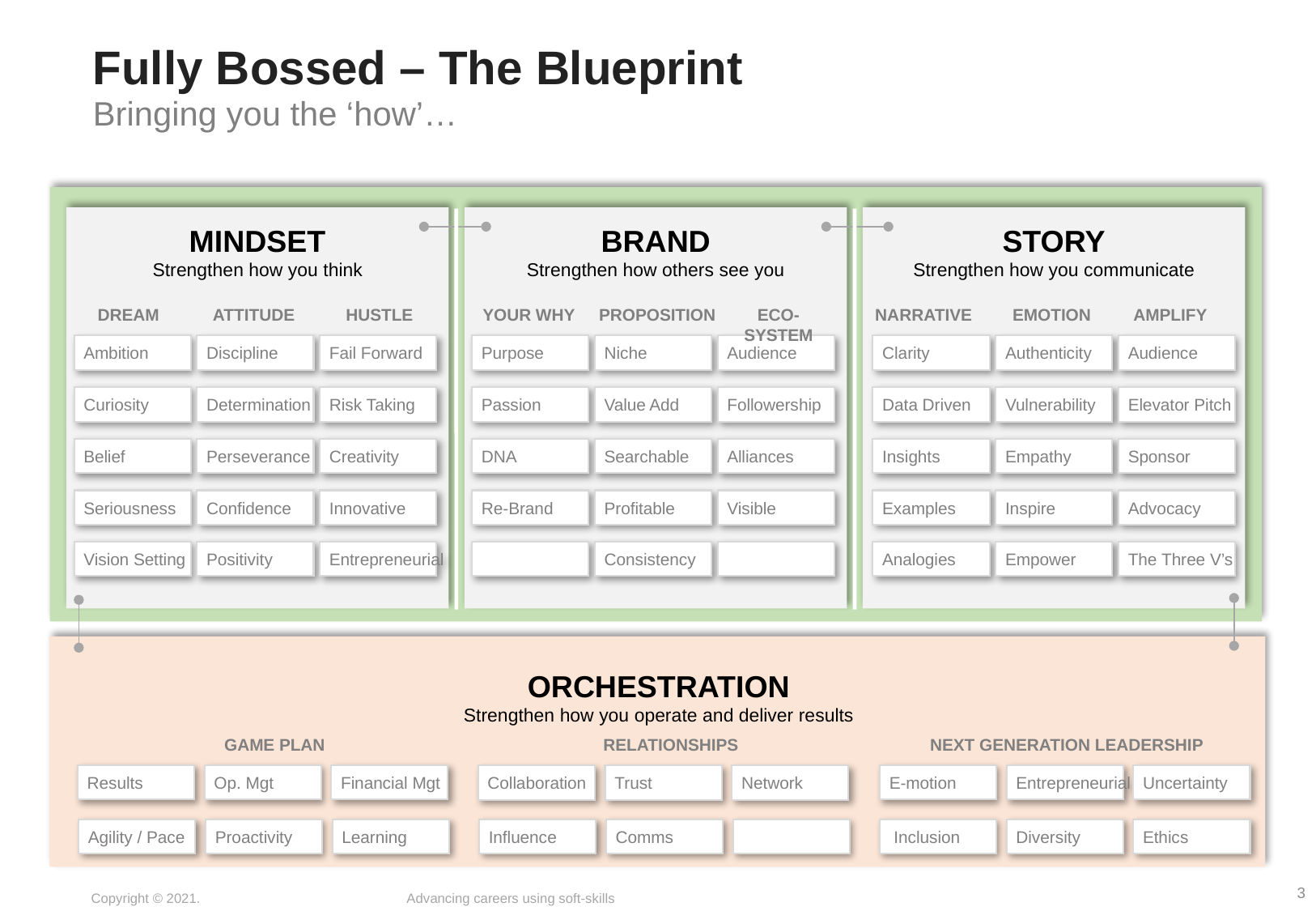

Fully Bossed – The Blueprint
Bringing you the ‘how’…

MINDSET
Strengthen how you think
BRAND
Strengthen how others see you
STORY
Strengthen how you communicate

DREAM
ATTITUDE
HUSTLE
YOUR WHY
PROPOSITION
ECO-SYSTEM
NARRATIVE
EMOTION
AMPLIFY
Ambition
Curiosity
Belief
Seriousness
Vision Setting
Discipline
Determination
Perseverance
Confidence
Positivity
Fail Forward
Risk Taking
Creativity
Innovative
Entrepreneurial
Purpose
Passion
DNA
Re-Brand

Niche
Value Add
Searchable
Profitable
Consistency
Audience
Followership
Alliances
Visible

Clarity
Data Driven
Insights
Examples
Analogies
Authenticity
Vulnerability
Empathy
Inspire
Empower
Audience
Elevator Pitch
Sponsor
Advocacy
The Three V’s
ORCHESTRATION
Strengthen how you operate and deliver results
GAME PLAN
RELATIONSHIPS
NEXT GENERATION LEADERSHIP
Results
Op. Mgt
Financial Mgt
E-motion
Entrepreneurial
Uncertainty
Collaboration
Trust
Network
Agility / Pace
Proactivity
Learning
Influence
Comms

 Inclusion
Diversity
Ethics
3
Copyright © 2021.                                                      Advancing careers using soft-skills